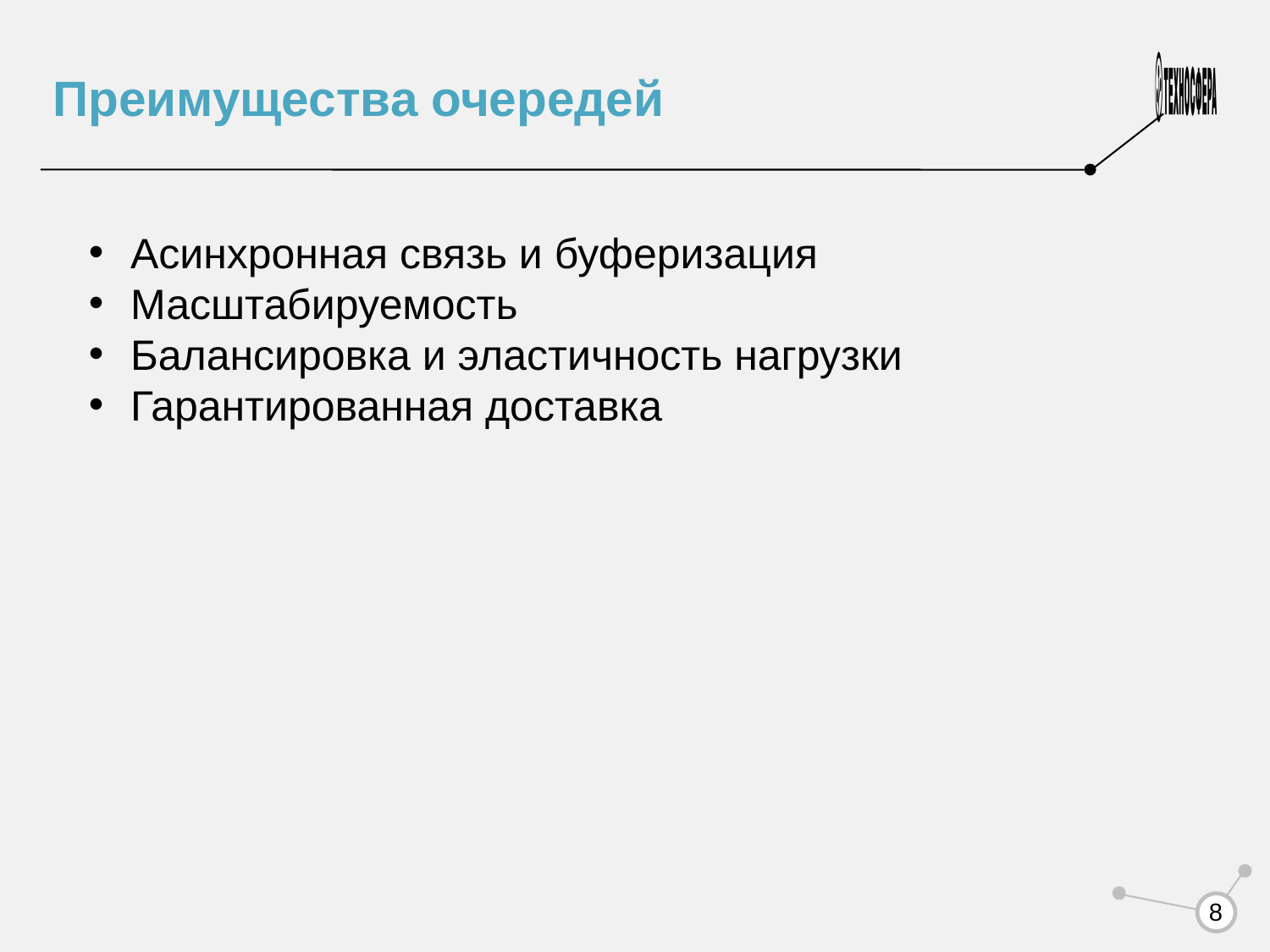

Преимущества очередей
 Асинхронная связь и буферизация
 Масштабируемость
 Балансировка и эластичность нагрузки
 Гарантированная доставка
8